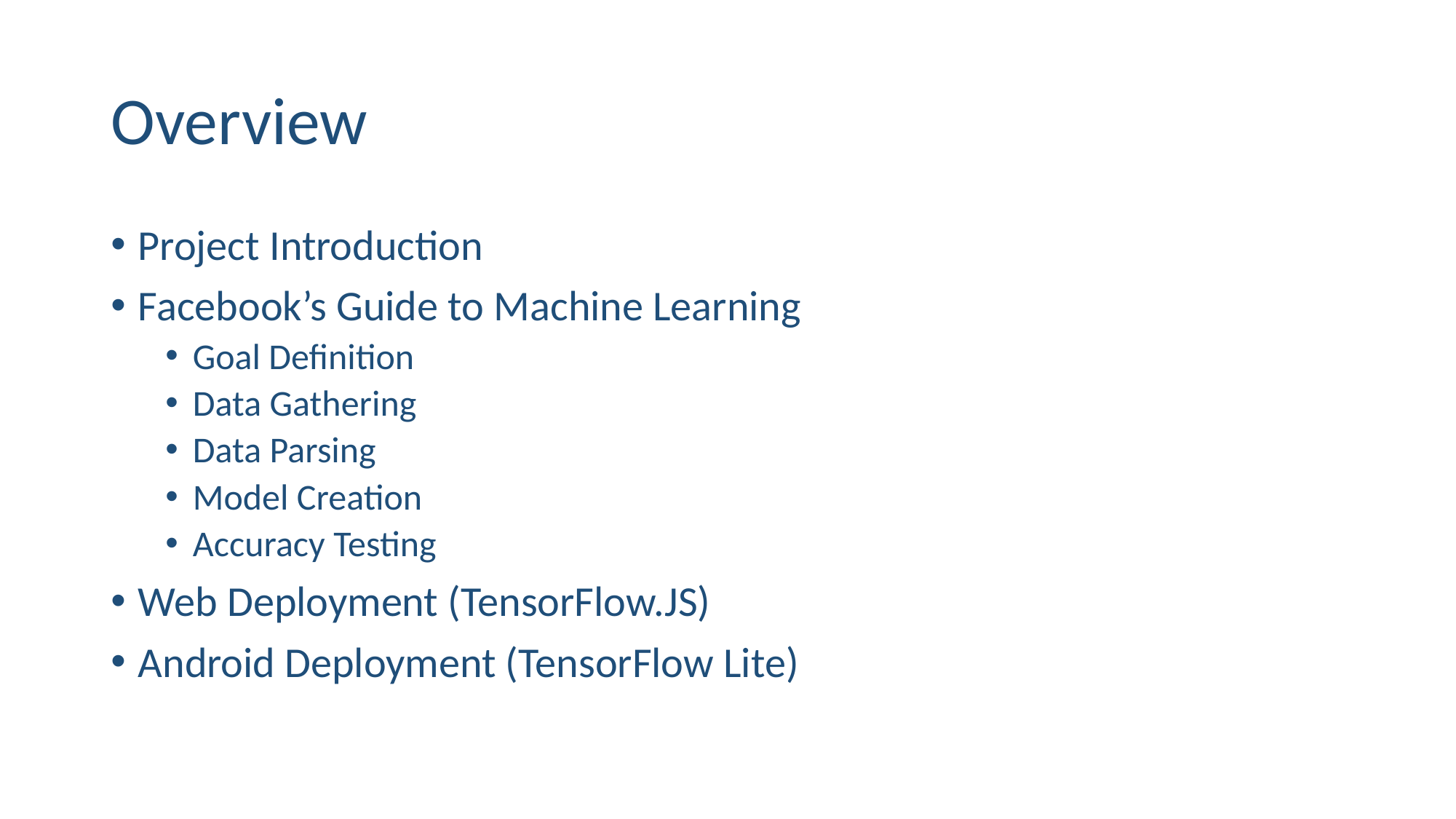

# Overview
Project Introduction
Facebook’s Guide to Machine Learning
Goal Definition
Data Gathering
Data Parsing
Model Creation
Accuracy Testing
Web Deployment (TensorFlow.JS)
Android Deployment (TensorFlow Lite)